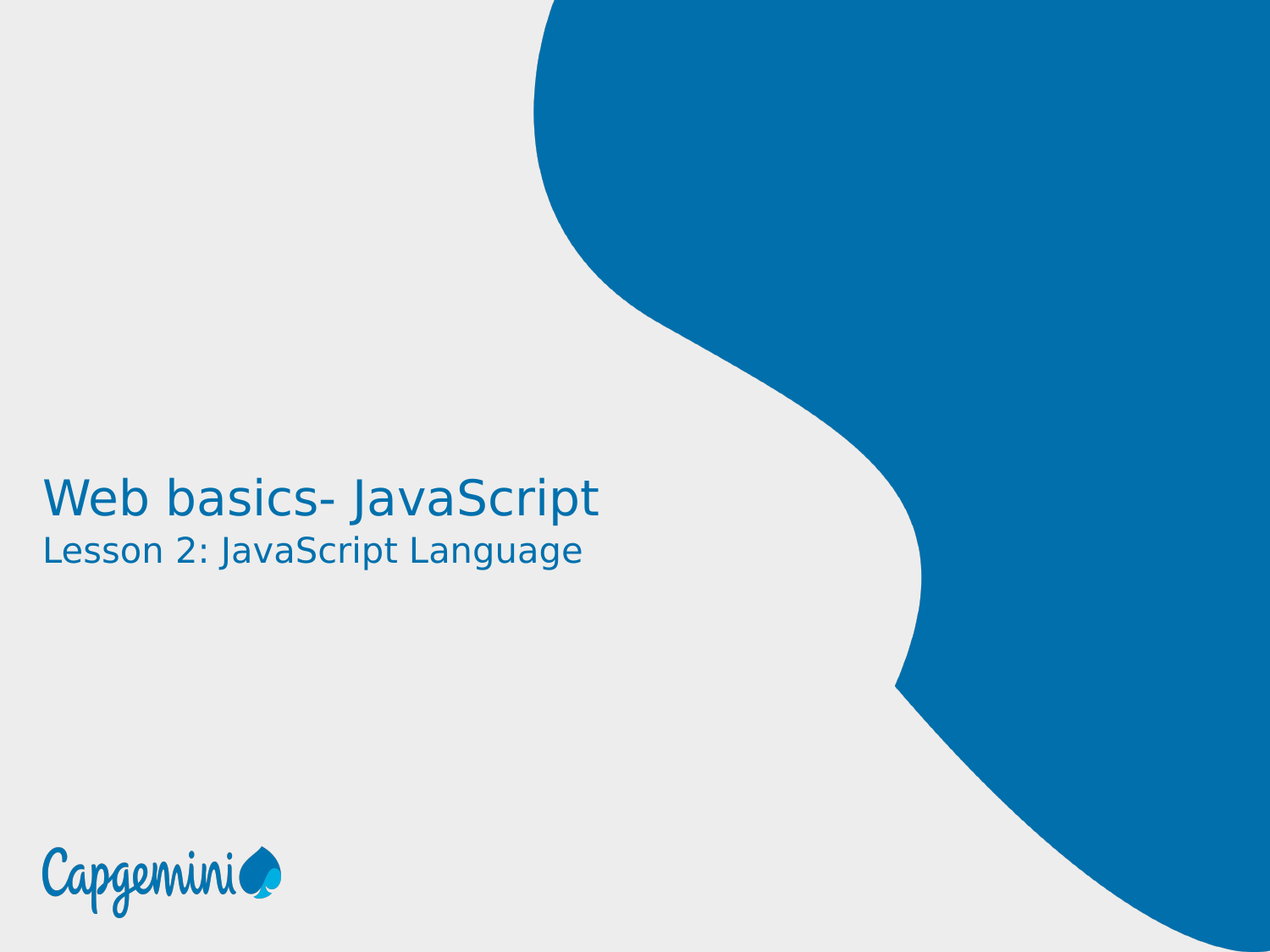

# Web basics- JavaScript
Lesson 2: JavaScript Language